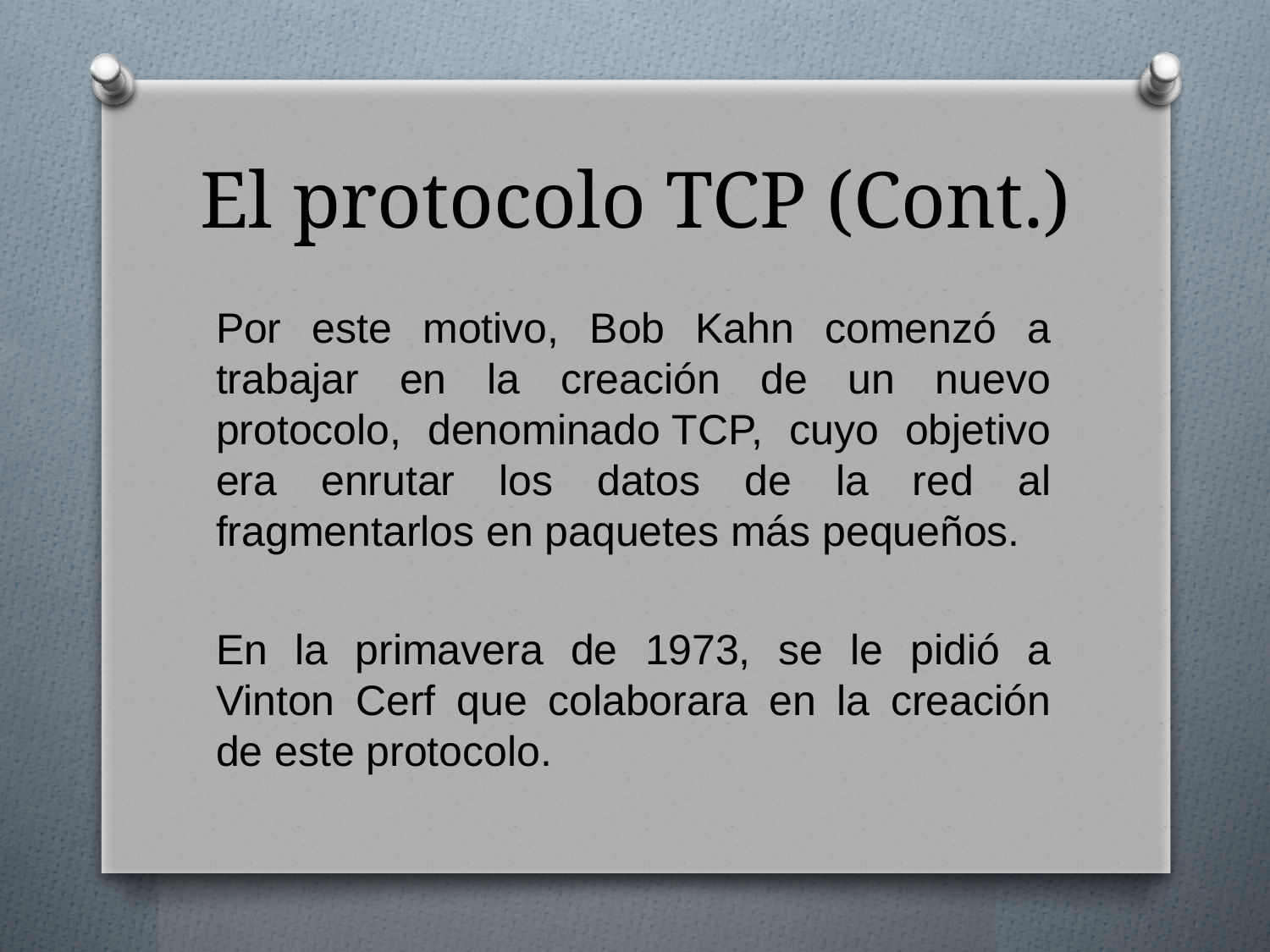

# El protocolo TCP (Cont.)
Por este motivo, Bob Kahn comenzó a trabajar en la creación de un nuevo protocolo, denominado TCP, cuyo objetivo era enrutar los datos de la red al fragmentarlos en paquetes más pequeños.

En la primavera de 1973, se le pidió a Vinton Cerf que colaborara en la creación de este protocolo.